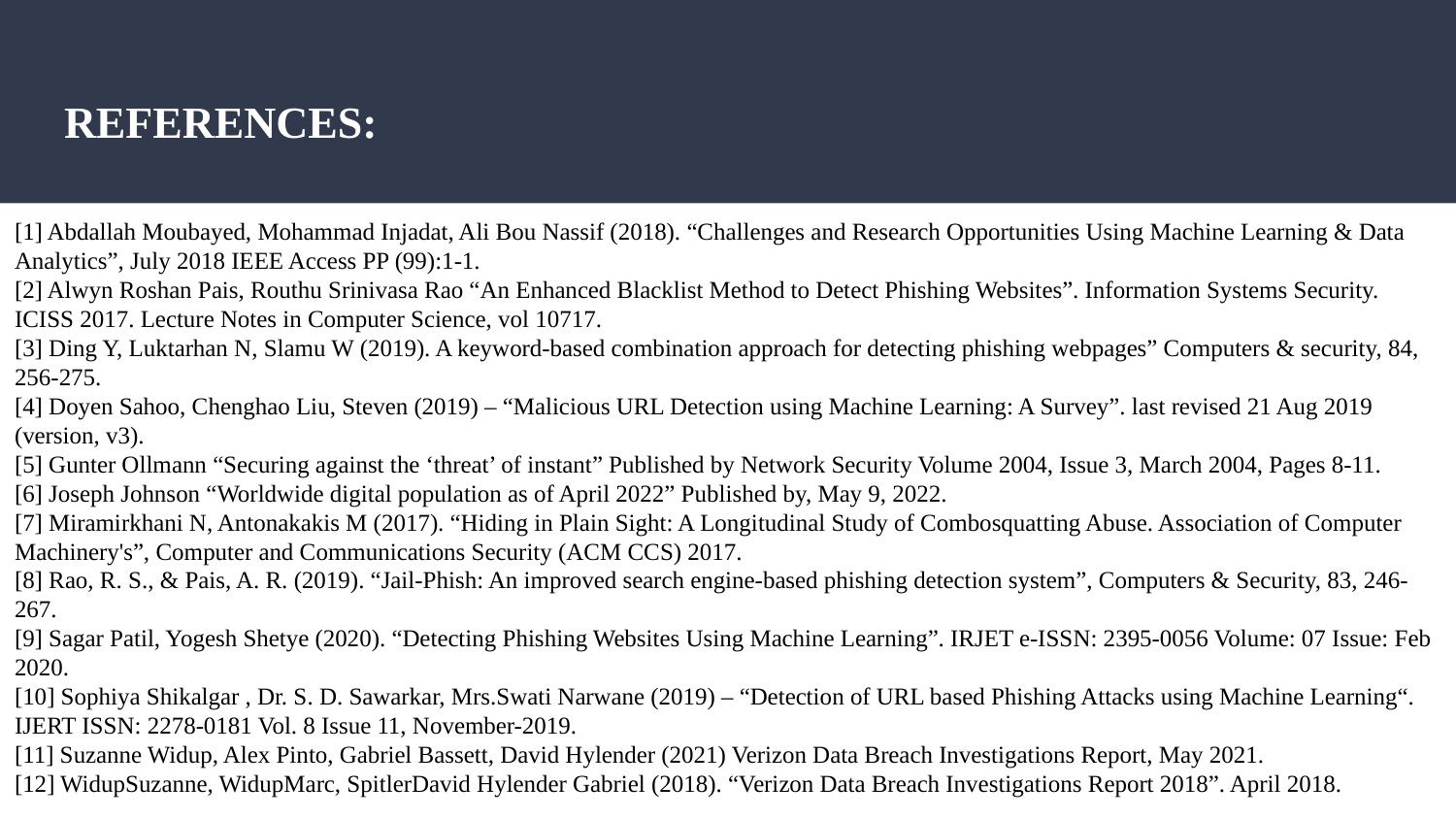

# REFERENCES:
[1] Abdallah Moubayed, Mohammad Injadat, Ali Bou Nassif (2018). “Challenges and Research Opportunities Using Machine Learning & Data Analytics”, July 2018 IEEE Access PP (99):1-1.
[2] Alwyn Roshan Pais, Routhu Srinivasa Rao “An Enhanced Blacklist Method to Detect Phishing Websites”. Information Systems Security. ICISS 2017. Lecture Notes in Computer Science, vol 10717.
[3] Ding Y, Luktarhan N, Slamu W (2019). A keyword-based combination approach for detecting phishing webpages” Computers & security, 84, 256-275.
[4] Doyen Sahoo, Chenghao Liu, Steven (2019) – “Malicious URL Detection using Machine Learning: A Survey”. last revised 21 Aug 2019 (version, v3).
[5] Gunter Ollmann “Securing against the ‘threat’ of instant” Published by Network Security Volume 2004, Issue 3, March 2004, Pages 8-11.
[6] Joseph Johnson “Worldwide digital population as of April 2022” Published by, May 9, 2022.
[7] Miramirkhani N, Antonakakis M (2017). “Hiding in Plain Sight: A Longitudinal Study of Combosquatting Abuse. Association of Computer Machinery's”, Computer and Communications Security (ACM CCS) 2017.
[8] Rao, R. S., & Pais, A. R. (2019). “Jail-Phish: An improved search engine-based phishing detection system”, Computers & Security, 83, 246-267.
[9] Sagar Patil, Yogesh Shetye (2020). “Detecting Phishing Websites Using Machine Learning”. IRJET e-ISSN: 2395-0056 Volume: 07 Issue: Feb 2020.
[10] Sophiya Shikalgar , Dr. S. D. Sawarkar, Mrs.Swati Narwane (2019) – “Detection of URL based Phishing Attacks using Machine Learning“. IJERT ISSN: 2278-0181 Vol. 8 Issue 11, November-2019.
[11] Suzanne Widup, Alex Pinto, Gabriel Bassett, David Hylender (2021) Verizon Data Breach Investigations Report, May 2021.
[12] WidupSuzanne, WidupMarc, SpitlerDavid Hylender Gabriel (2018). “Verizon Data Breach Investigations Report 2018”. April 2018.